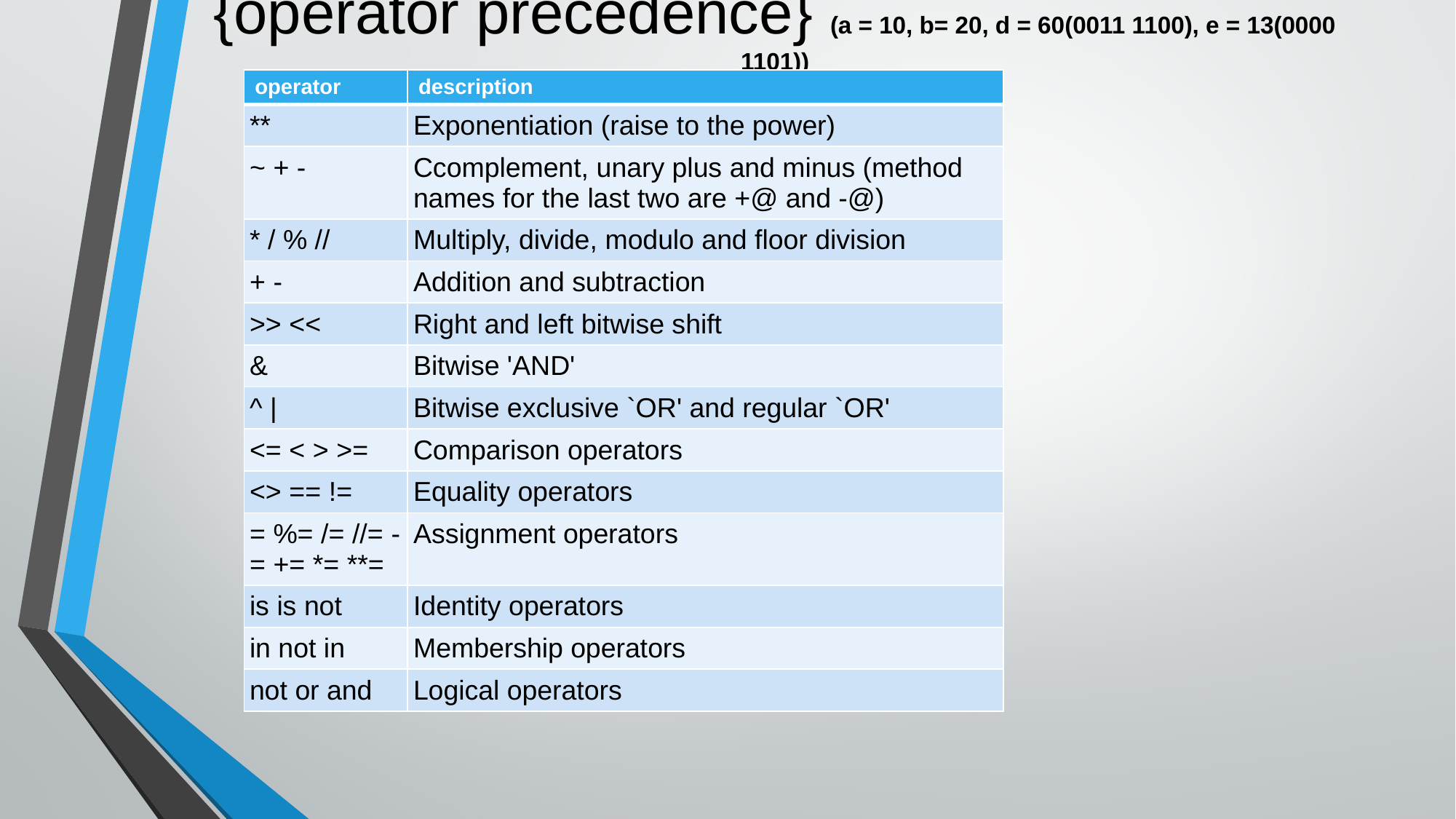

# {operator precedence} (a = 10, b= 20, d = 60(0011 1100), e = 13(0000 1101))
| operator | description |
| --- | --- |
| \*\* | Exponentiation (raise to the power) |
| ~ + - | Ccomplement, unary plus and minus (method names for the last two are +@ and -@) |
| \* / % // | Multiply, divide, modulo and floor division |
| + - | Addition and subtraction |
| >> << | Right and left bitwise shift |
| & | Bitwise 'AND' |
| ^ | | Bitwise exclusive `OR' and regular `OR' |
| <= < > >= | Comparison operators |
| <> == != | Equality operators |
| = %= /= //= -= += \*= \*\*= | Assignment operators |
| is is not | Identity operators |
| in not in | Membership operators |
| not or and | Logical operators |